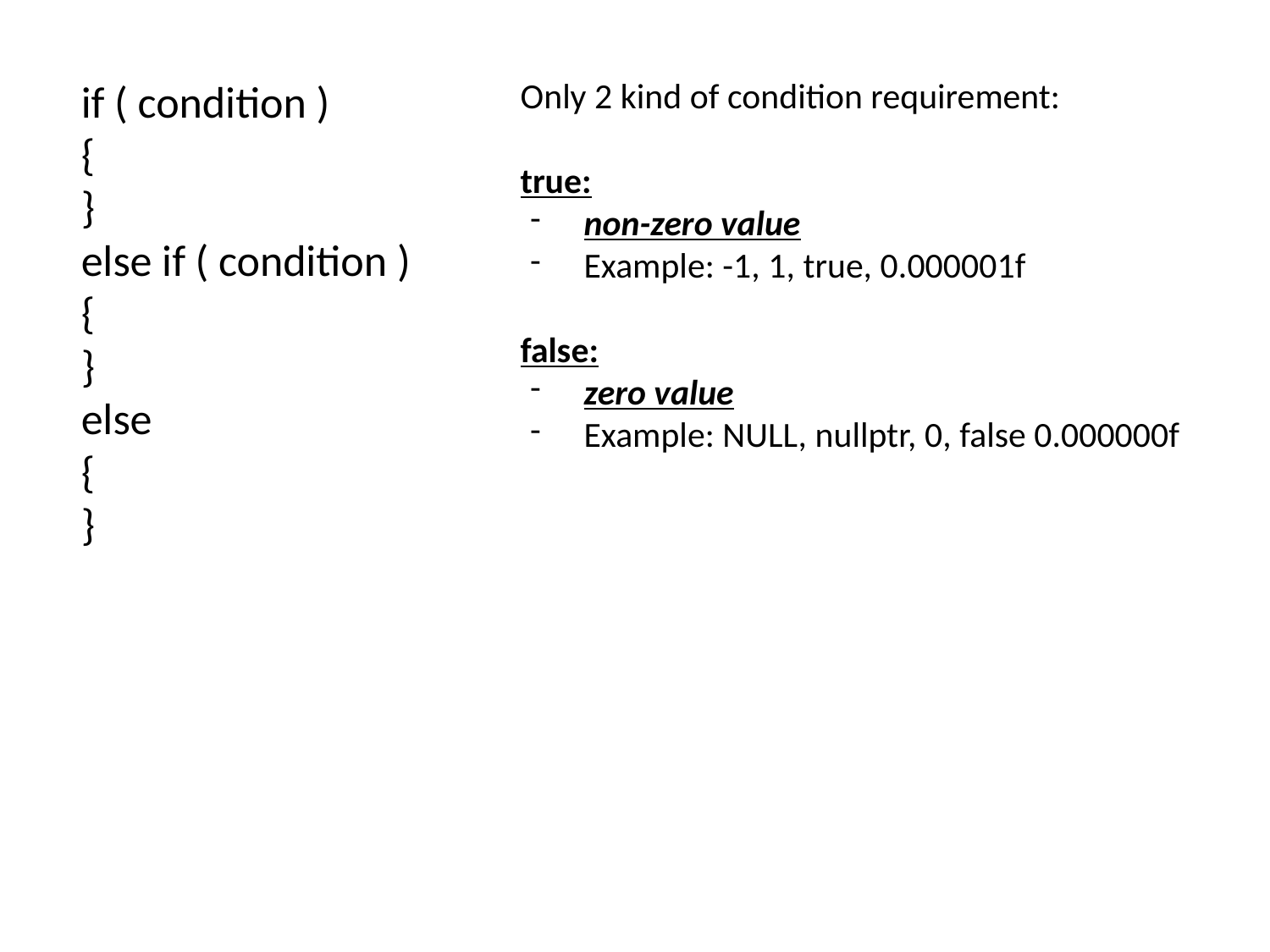

if ( condition )
{
}
else if ( condition )
{
}
else
{
}
Only 2 kind of condition requirement:

true:
non-zero value
Example: -1, 1, true, 0.000001f

false:
zero value
Example: NULL, nullptr, 0, false 0.000000f